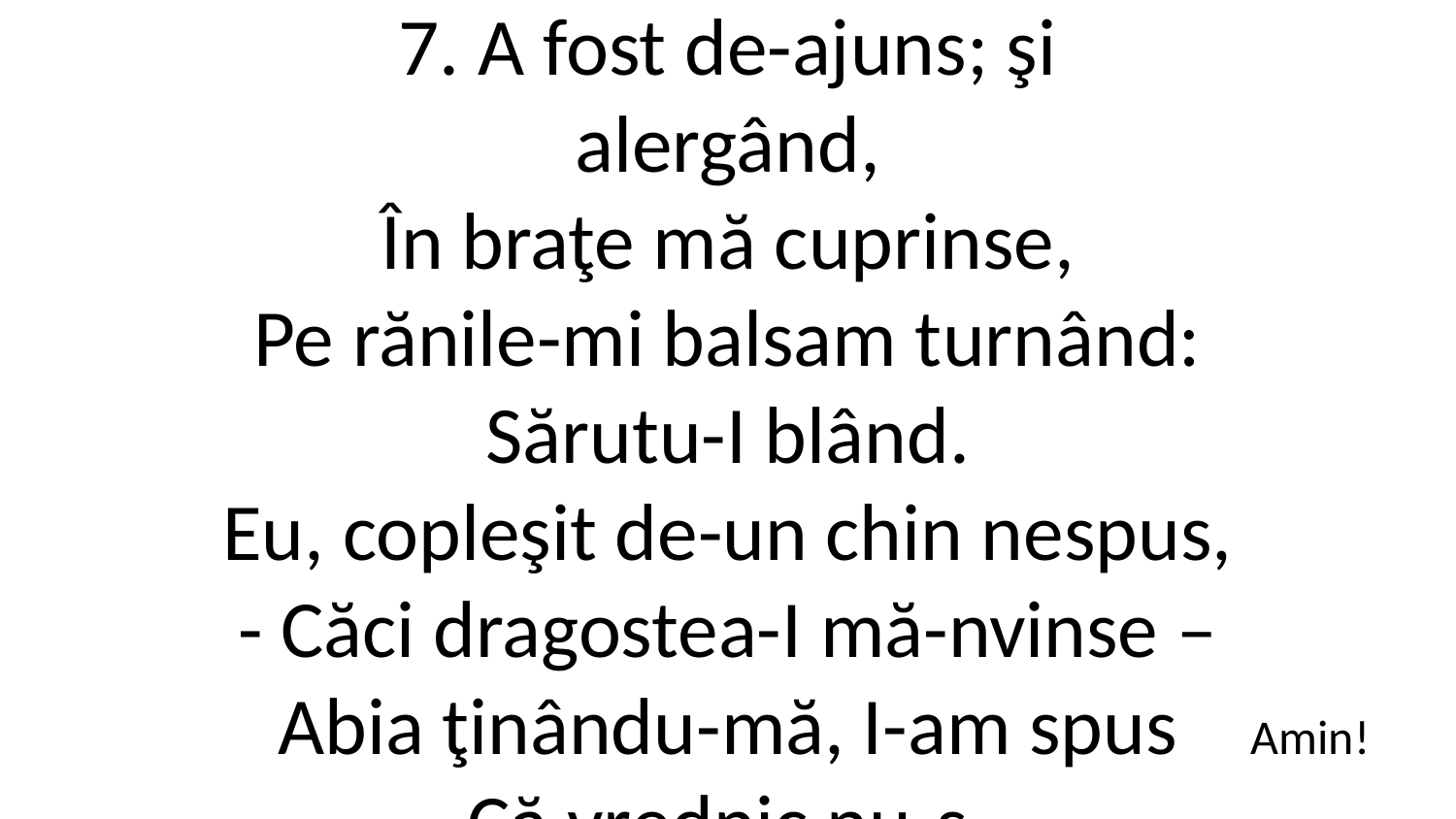

7. A fost de-ajuns; şi
alergând,
În braţe mă cuprinse,
Pe rănile-mi balsam turnând:
Sărutu-I blând.
Eu, copleşit de-un chin nespus,
- Căci dragostea-I mă-nvinse –
Abia ţinându-mă, I-am spus
Că vrednic nu-s.

Amin!